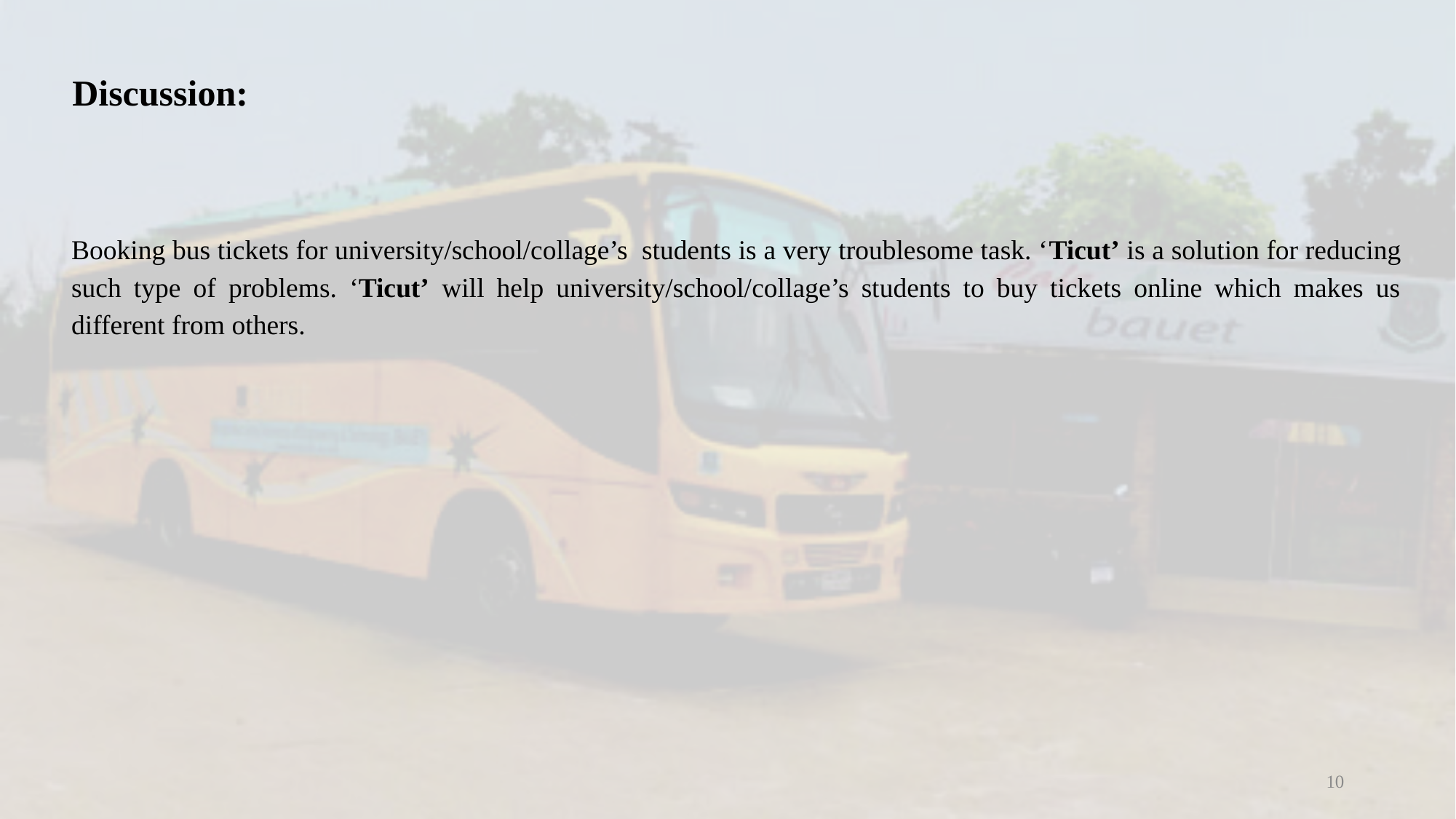

Discussion:
Booking bus tickets for university/school/collage’s  students is a very troublesome task. ‘Ticut’ is a solution for reducing such type of problems. ‘Ticut’ will help university/school/collage’s students to buy tickets online which makes us different from others.
10